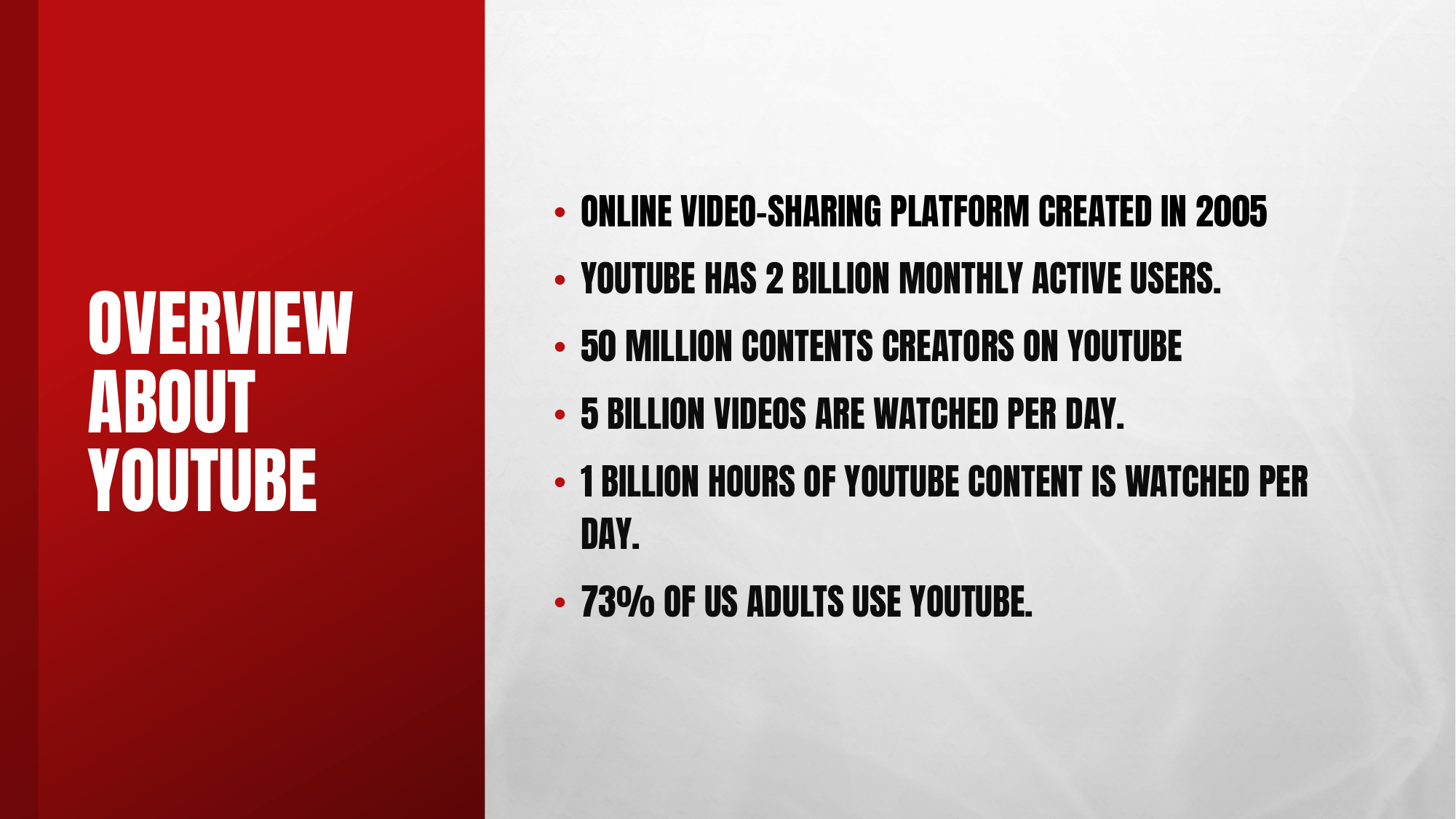

ONLINE VIDEO-SHARING PLATFORM CREATED IN 2005
YOUTUBE HAS 2 BILLION MONTHLY ACTIVE USERS.
50 MILLION CONTENTS CREATORS ON YOUTUBE
5 BILLION VIDEOS ARE WATCHED PER DAY.
1 BILLION HOURS OF YOUTUBE CONTENT IS WATCHED PER DAY.
73% OF US ADULTS USE YOUTUBE.
# OVERVIEW ABOUT YOUTUBE